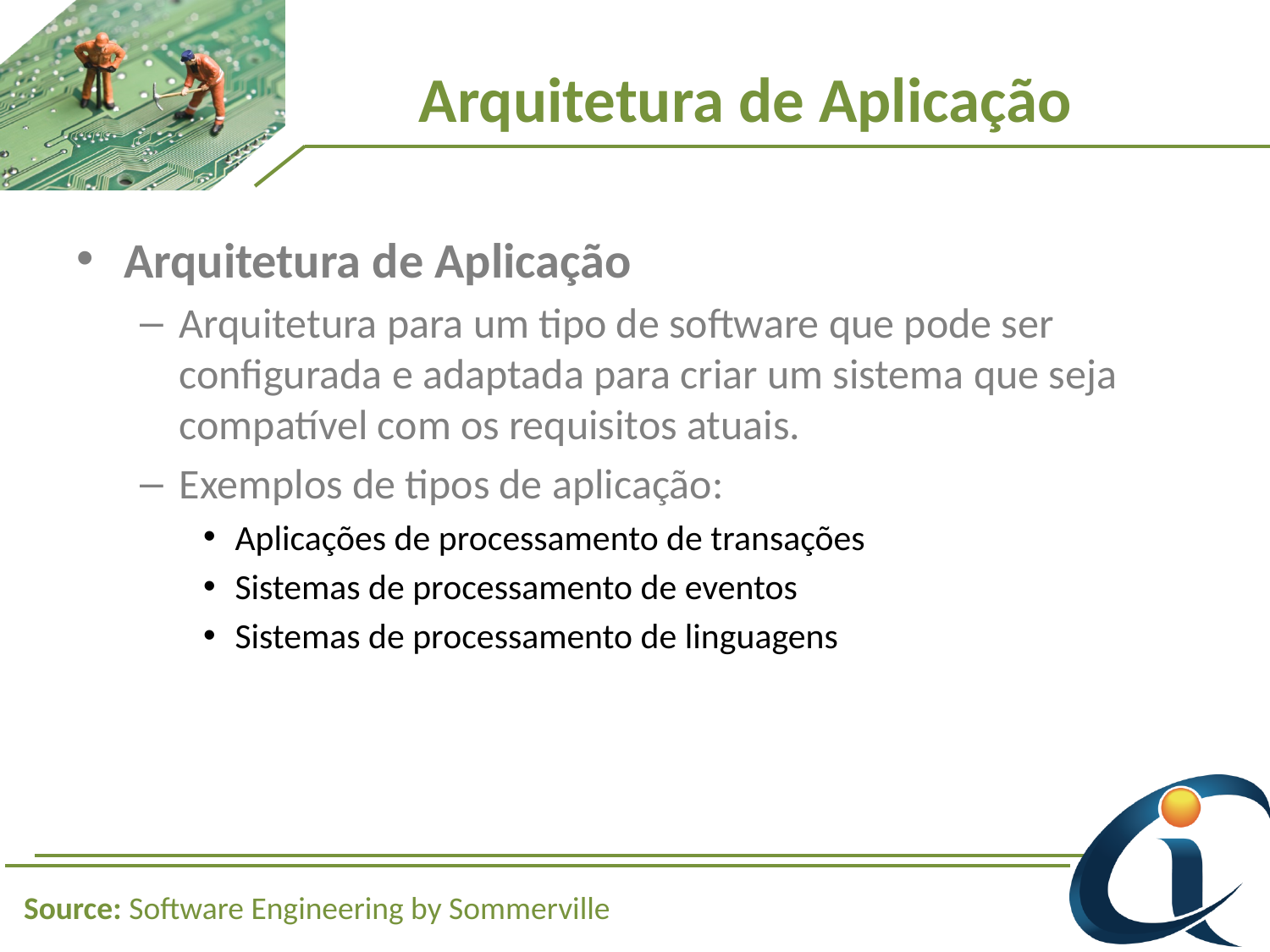

# Arquitetura de Aplicação
Arquitetura de Aplicação
Arquitetura para um tipo de software que pode ser configurada e adaptada para criar um sistema que seja compatível com os requisitos atuais.
Exemplos de tipos de aplicação:
Aplicações de processamento de transações
Sistemas de processamento de eventos
Sistemas de processamento de linguagens